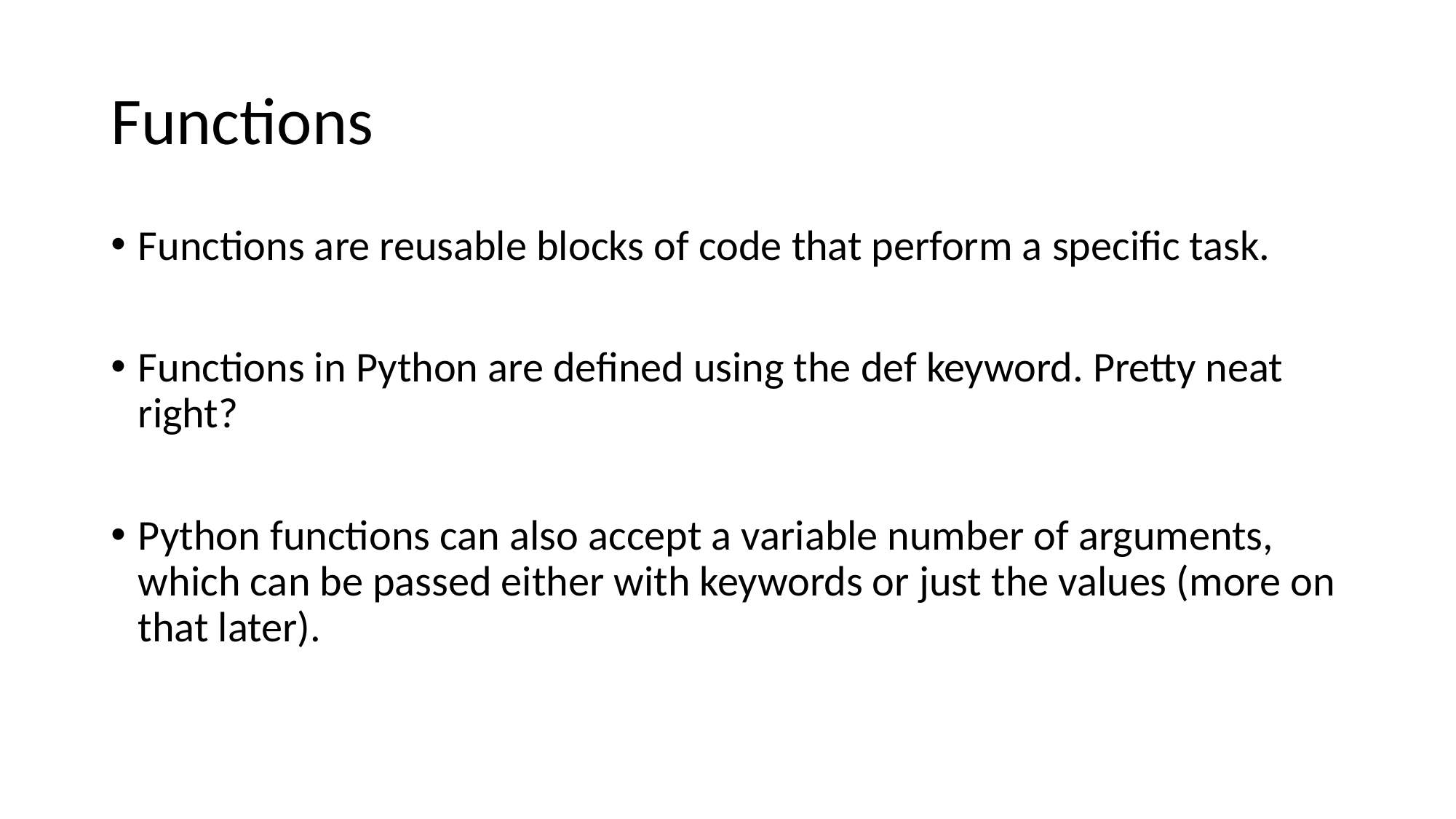

# Functions
Functions are reusable blocks of code that perform a specific task.

Functions in Python are defined using the def keyword. Pretty neat right?

Python functions can also accept a variable number of arguments, which can be passed either with keywords or just the values (more on that later).